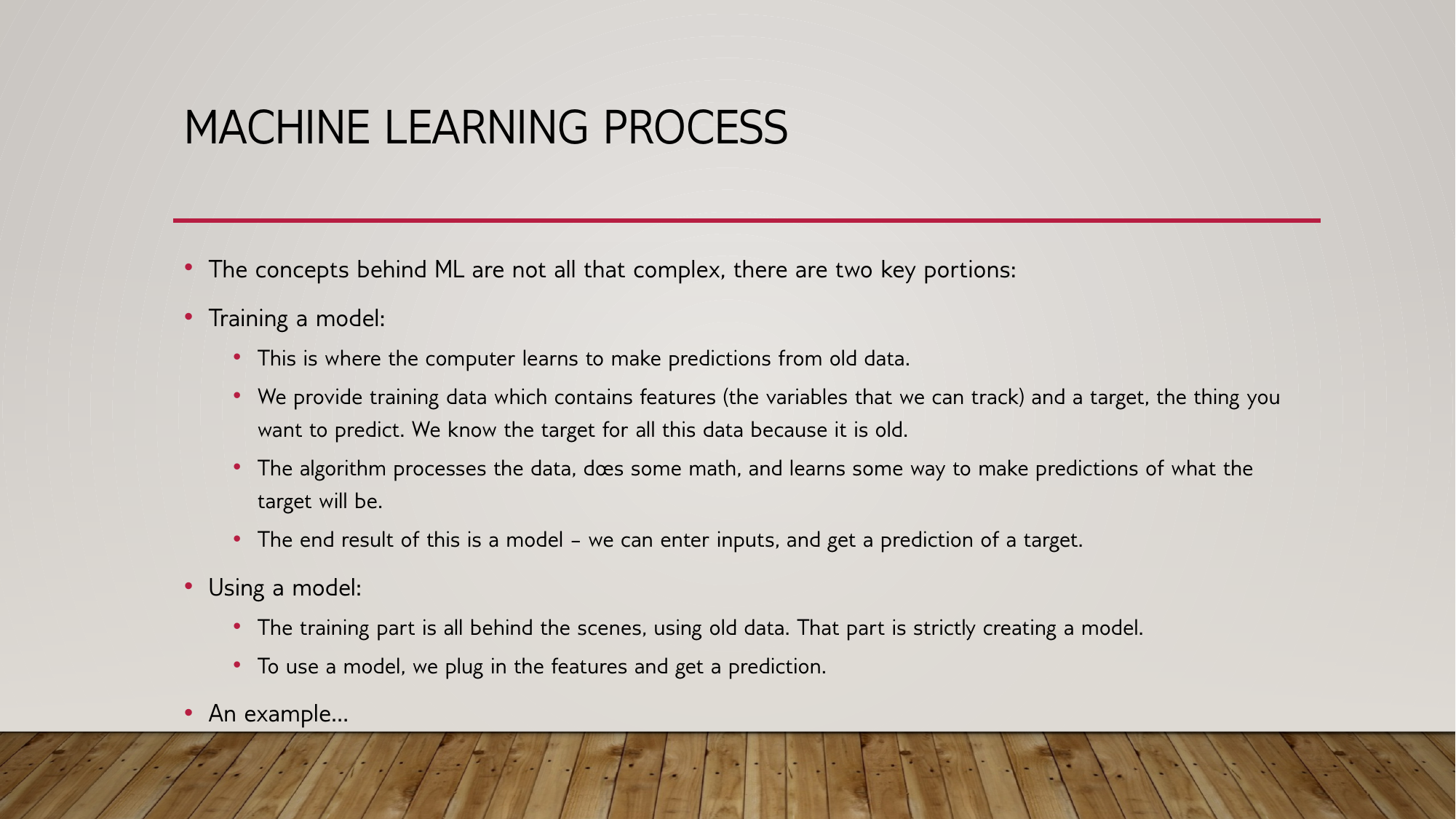

# Machine Learning Process
The concepts behind ML are not all that complex, there are two key portions:
Training a model:
This is where the computer learns to make predictions from old data.
We provide training data which contains features (the variables that we can track) and a target, the thing you want to predict. We know the target for all this data because it is old.
The algorithm processes the data, does some math, and learns some way to make predictions of what the target will be.
The end result of this is a model – we can enter inputs, and get a prediction of a target.
Using a model:
The training part is all behind the scenes, using old data. That part is strictly creating a model.
To use a model, we plug in the features and get a prediction.
An example…